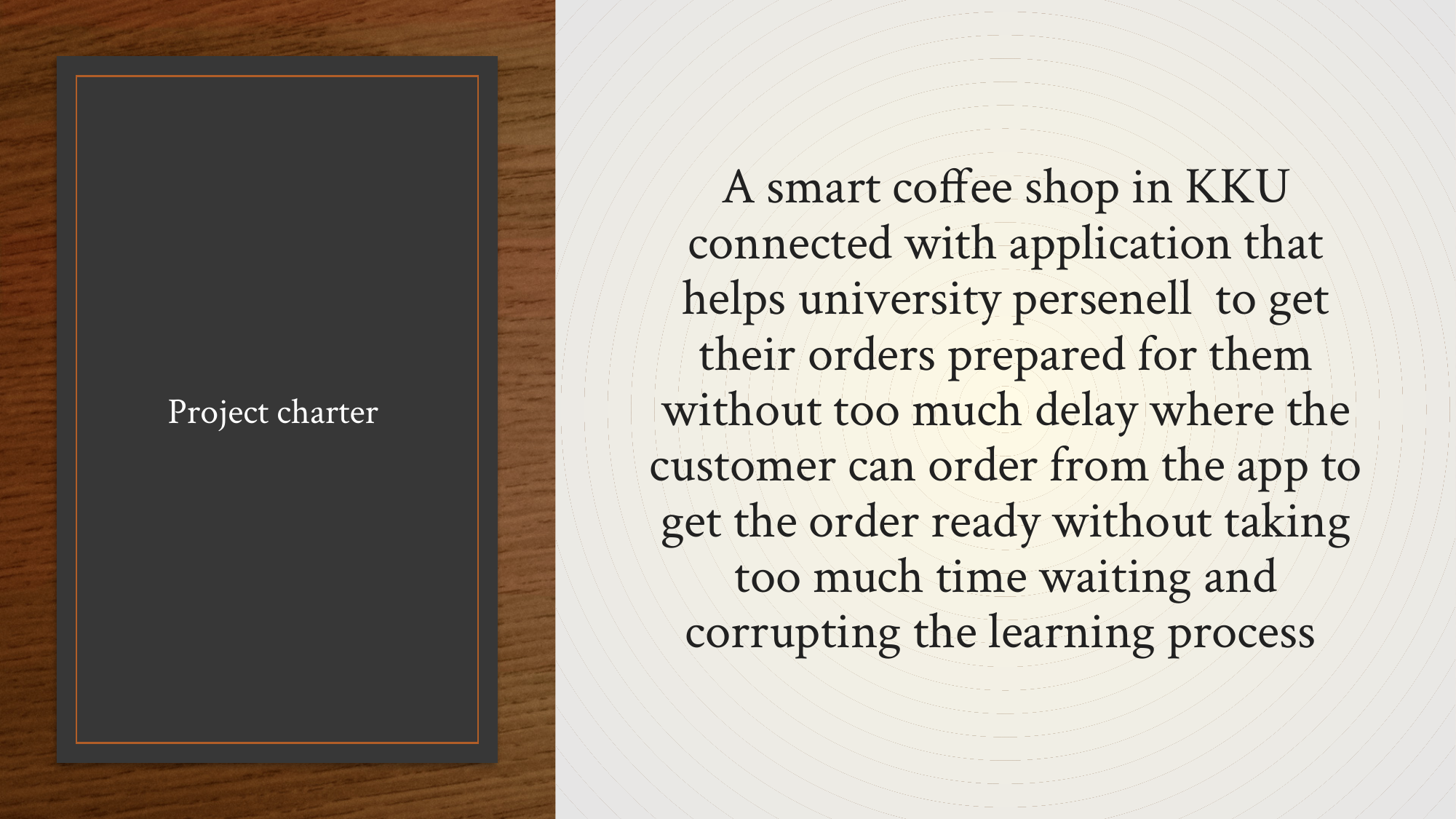

Project charter
# A smart coffee shop in KKU connected with application that helps university persenell  to get their orders prepared for them without too much delay where the customer can order from the app to get the order ready without taking too much time waiting and corrupting the learning process